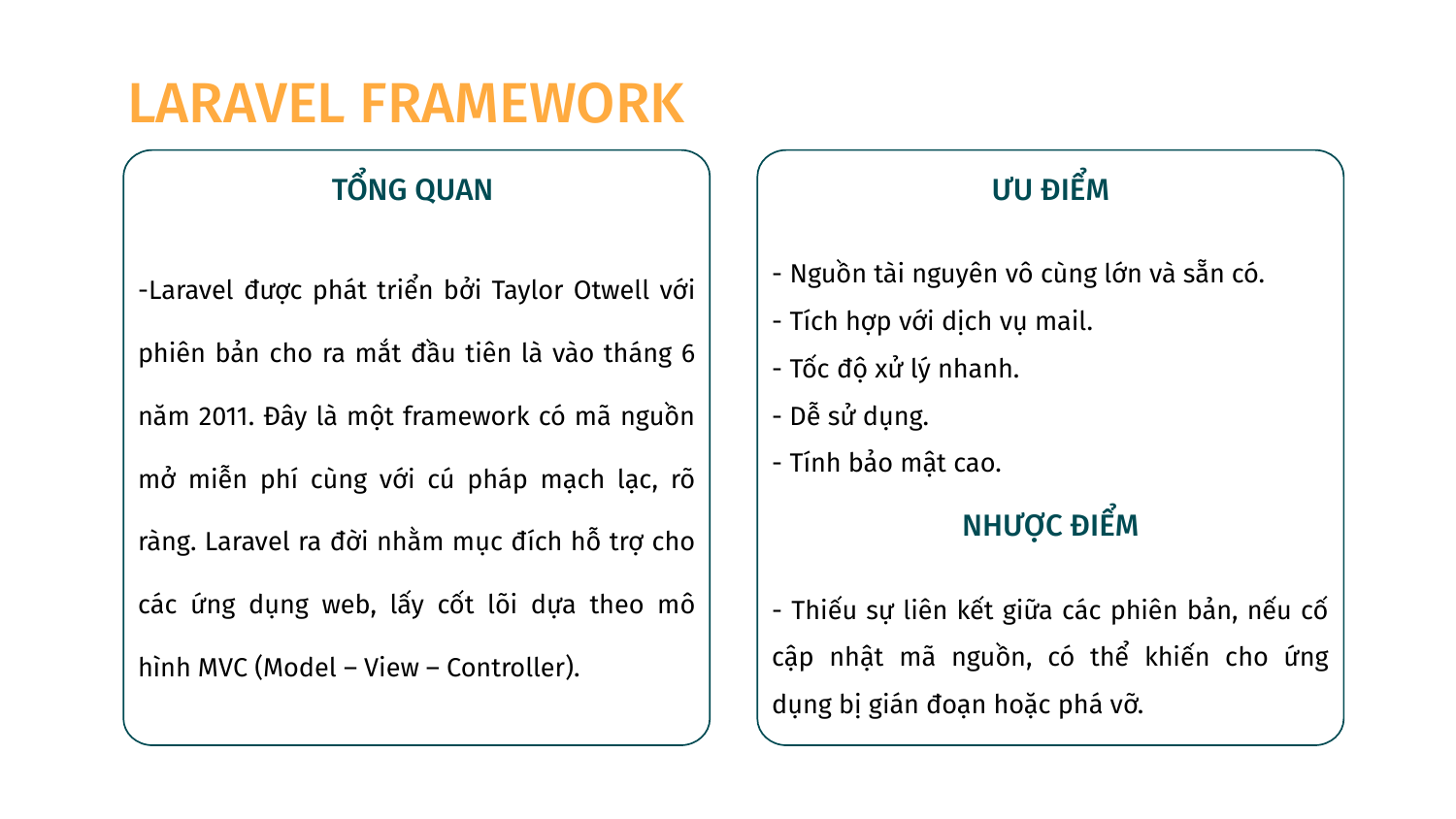

LARAVEL FRAMEWORK

TỔNG QUAN
ƯU ĐIỂM
-Laravel được phát triển bởi Taylor Otwell với phiên bản cho ra mắt đầu tiên là vào tháng 6 năm 2011. Đây là một framework có mã nguồn mở miễn phí cùng với cú pháp mạch lạc, rõ ràng. Laravel ra đời nhằm mục đích hỗ trợ cho các ứng dụng web, lấy cốt lõi dựa theo mô hình MVC (Model – View – Controller).

- Nguồn tài nguyên vô cùng lớn và sẵn có.
- Tích hợp với dịch vụ mail.
- Tốc độ xử lý nhanh.
- Dễ sử dụng.
- Tính bảo mật cao.

NHƯỢC ĐIỂM
- Thiếu sự liên kết giữa các phiên bản, nếu cố cập nhật mã nguồn, có thể khiến cho ứng dụng bị gián đoạn hoặc phá vỡ.